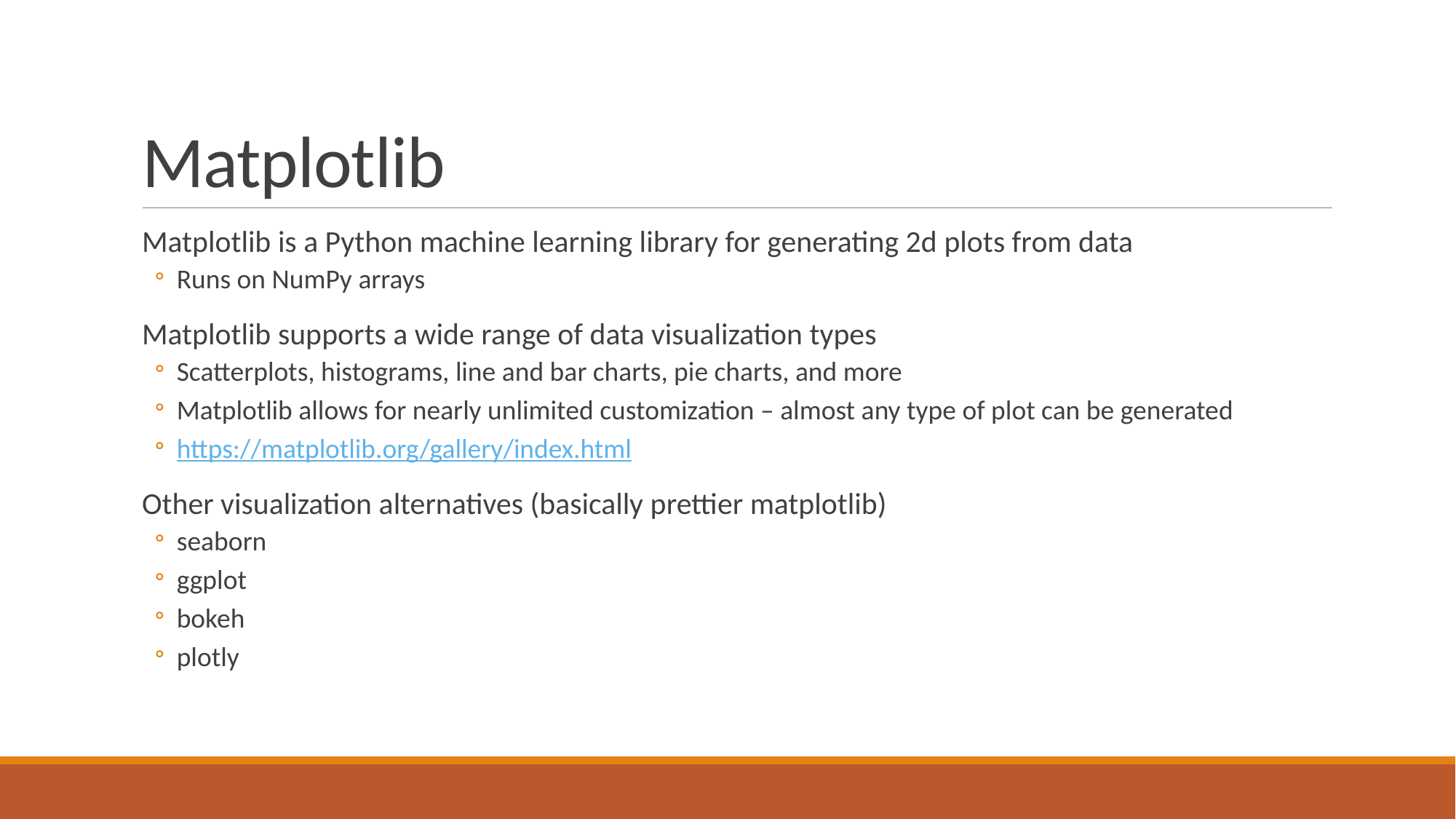

# Matplotlib
Matplotlib is a Python machine learning library for generating 2d plots from data
Runs on NumPy arrays
Matplotlib supports a wide range of data visualization types
Scatterplots, histograms, line and bar charts, pie charts, and more
Matplotlib allows for nearly unlimited customization – almost any type of plot can be generated
https://matplotlib.org/gallery/index.html
Other visualization alternatives (basically prettier matplotlib)
seaborn
ggplot
bokeh
plotly